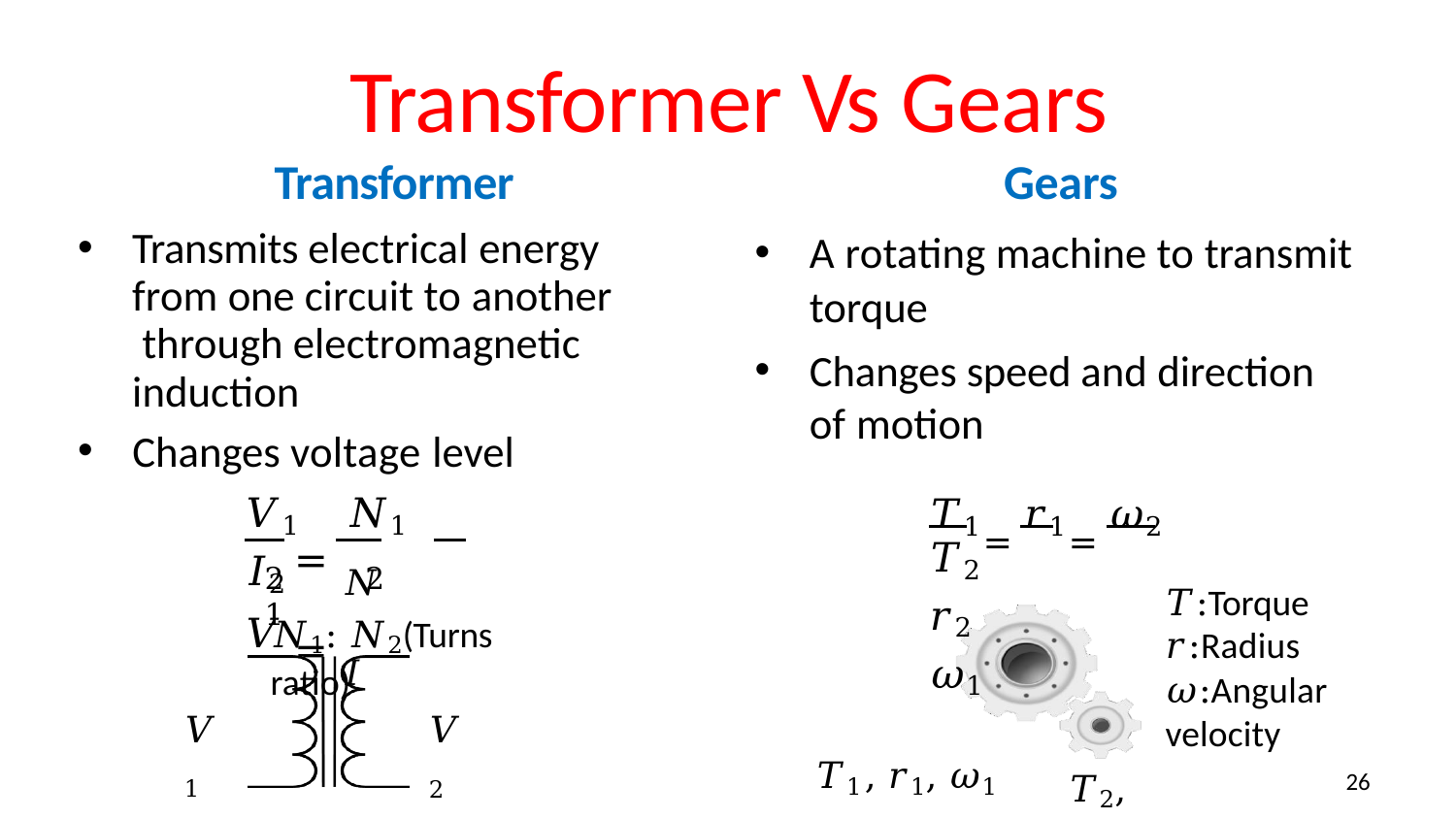

# Transformer Vs Gears
Gears
A rotating machine to transmit  torque
Changes speed and direction
of motion
𝑇1 = 𝑟1 = 𝜔2
Transformer
Transmits electrical energy  from one circuit to another  through electromagnetic  induction
Changes voltage level
𝑉1	𝑁1	𝐼2
𝑉
= 𝑁	= 𝐼
𝑇2	𝑟2	𝜔1

𝑇1 , 𝑟1, 𝜔1

2	2	1
𝑇:Torque
𝑟:Radius
𝜔:Angular velocity
𝑁1: 𝑁2(Turns ratio)

𝑉1
𝑉2
𝑇2, 𝑟2, 𝜔2
26